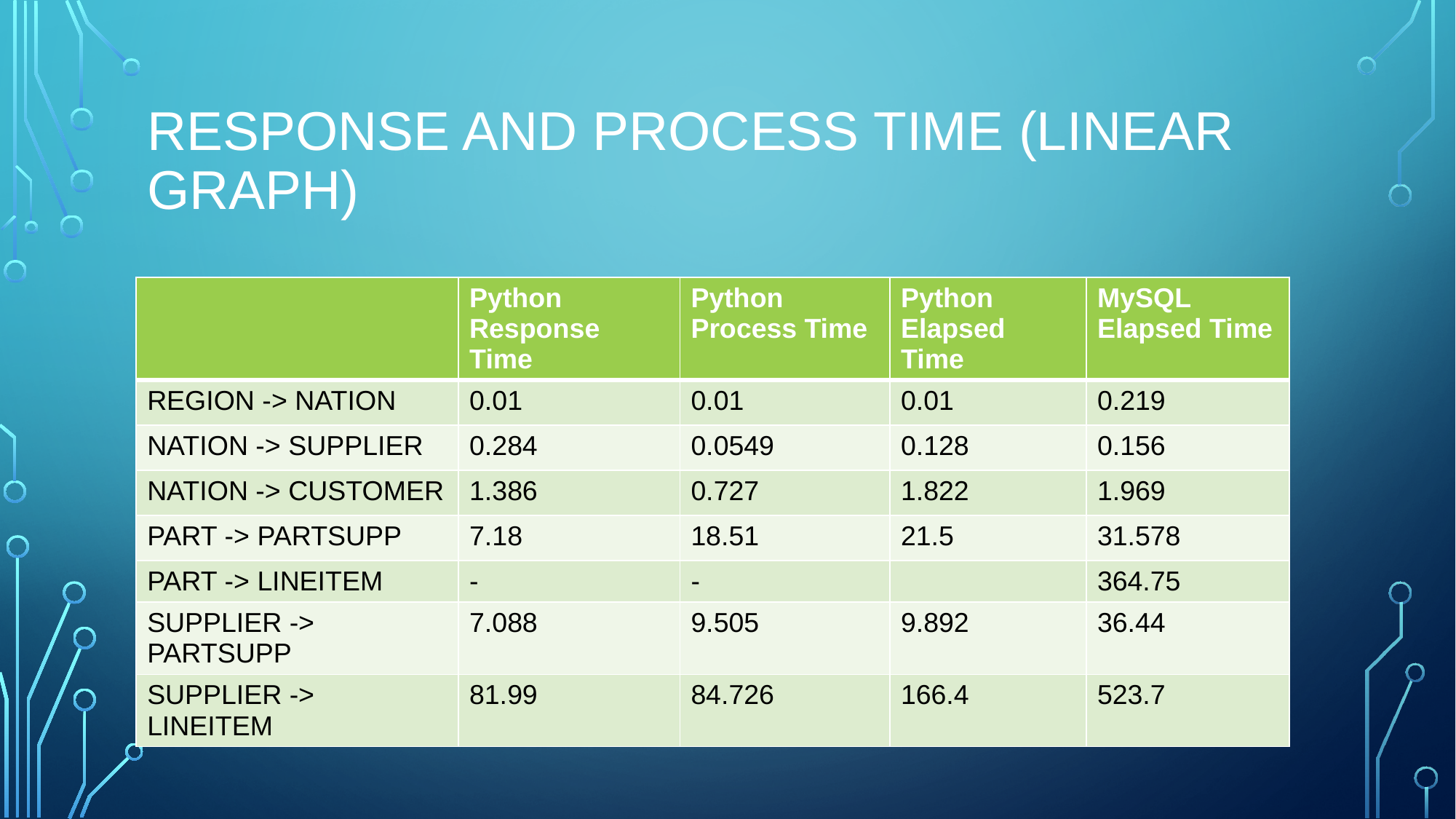

# Response and process time (LINEAR GRAPH)
|  | Python Response Time | Python Process Time | Python Elapsed Time | MySQL Elapsed Time |
| --- | --- | --- | --- | --- |
| REGION -> NATION | 0.01 | 0.01 | 0.01 | 0.219 |
| NATION -> SUPPLIER | 0.284 | 0.0549 | 0.128 | 0.156 |
| NATION -> CUSTOMER | 1.386 | 0.727 | 1.822 | 1.969 |
| PART -> PARTSUPP | 7.18 | 18.51 | 21.5 | 31.578 |
| PART -> LINEITEM | - | - |  | 364.75 |
| SUPPLIER -> PARTSUPP | 7.088 | 9.505 | 9.892 | 36.44 |
| SUPPLIER -> LINEITEM | 81.99 | 84.726 | 166.4 | 523.7 |